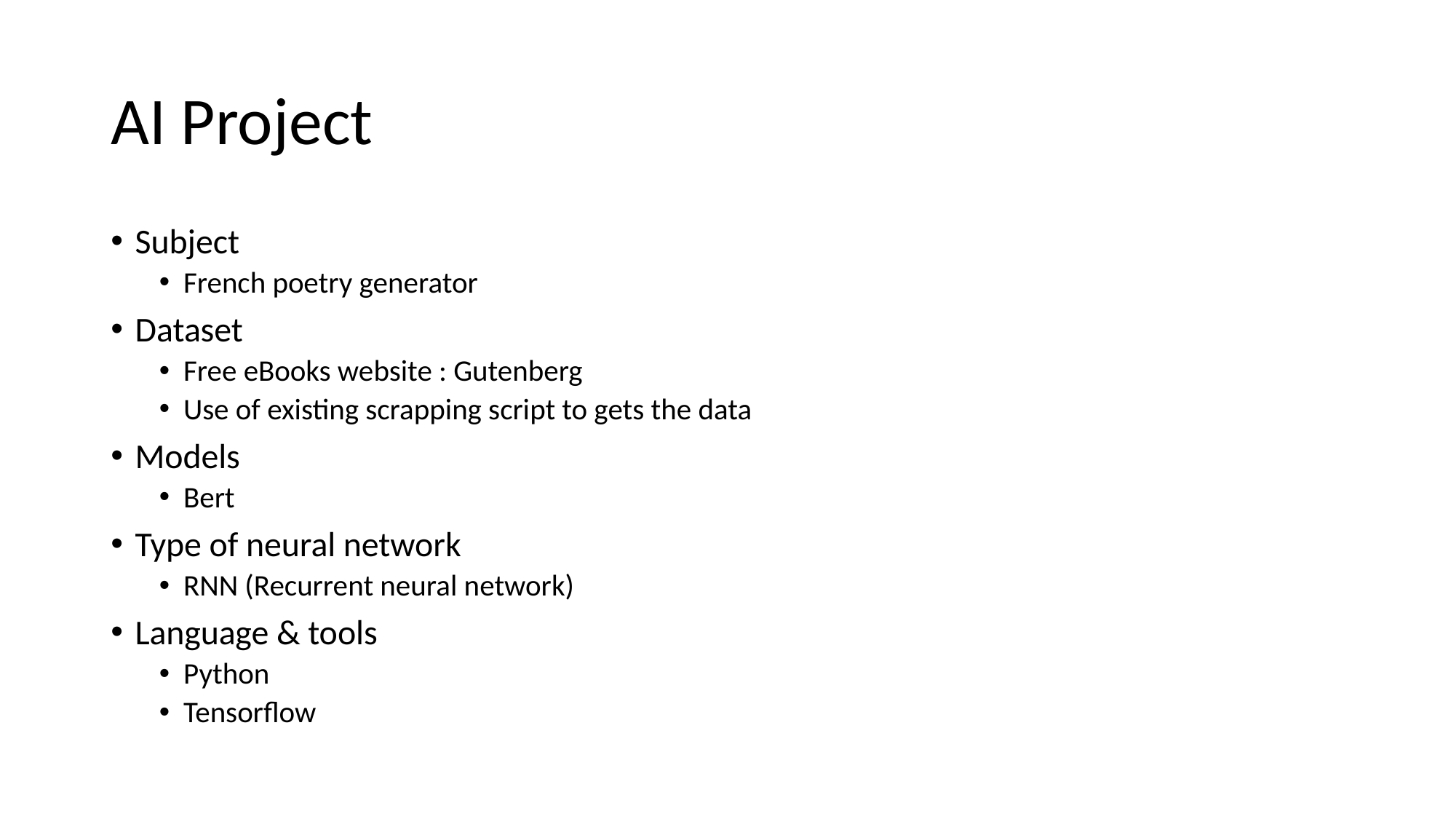

# AI Project
Subject
French poetry generator
Dataset
Free eBooks website : Gutenberg
Use of existing scrapping script to gets the data
Models
Bert
Type of neural network
RNN (Recurrent neural network)
Language & tools
Python
Tensorflow